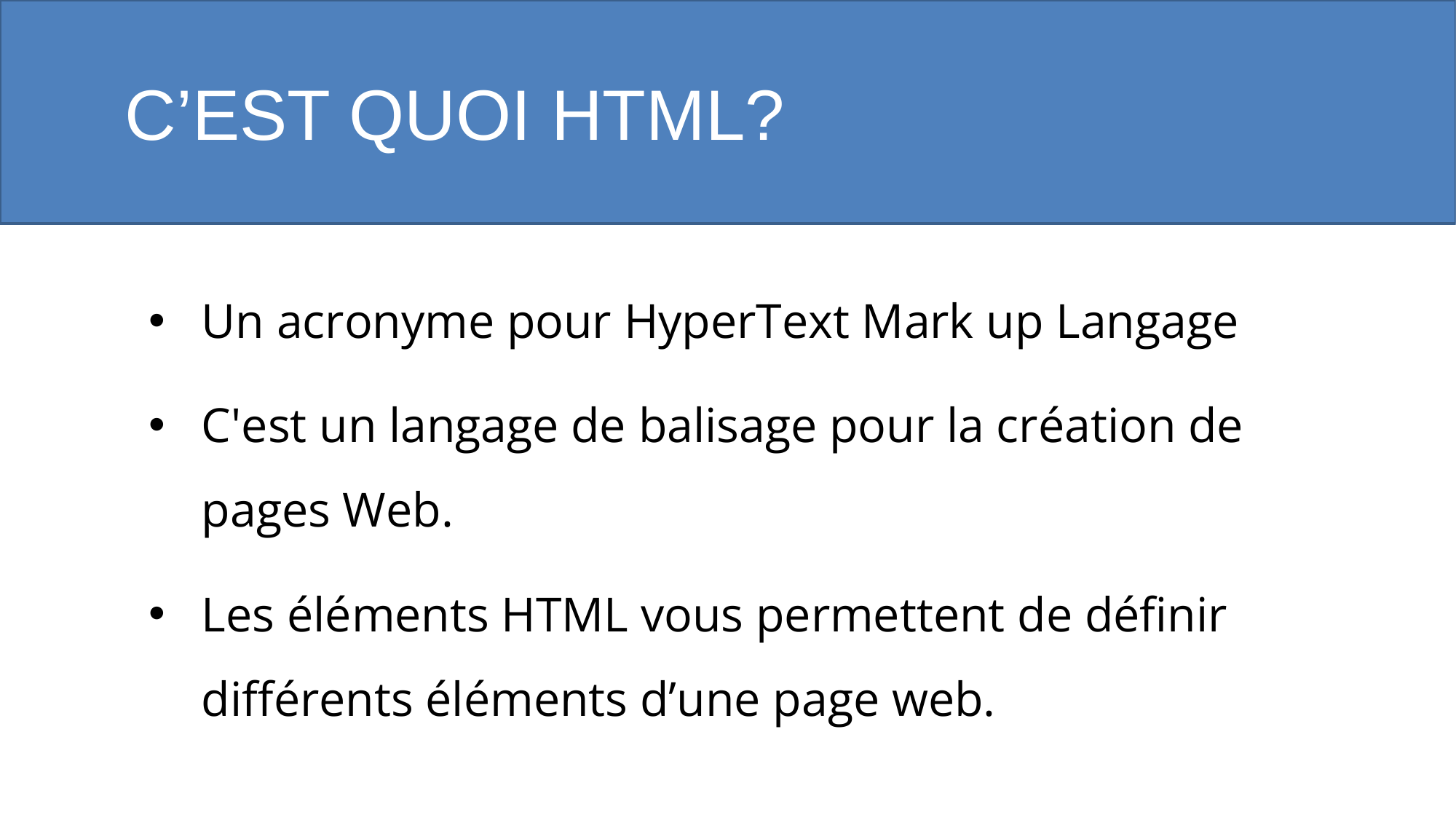

C’EST QUOI HTML?
Un acronyme pour HyperText Mark up Langage
C'est un langage de balisage pour la création de pages Web.
Les éléments HTML vous permettent de définir différents éléments d’une page web.